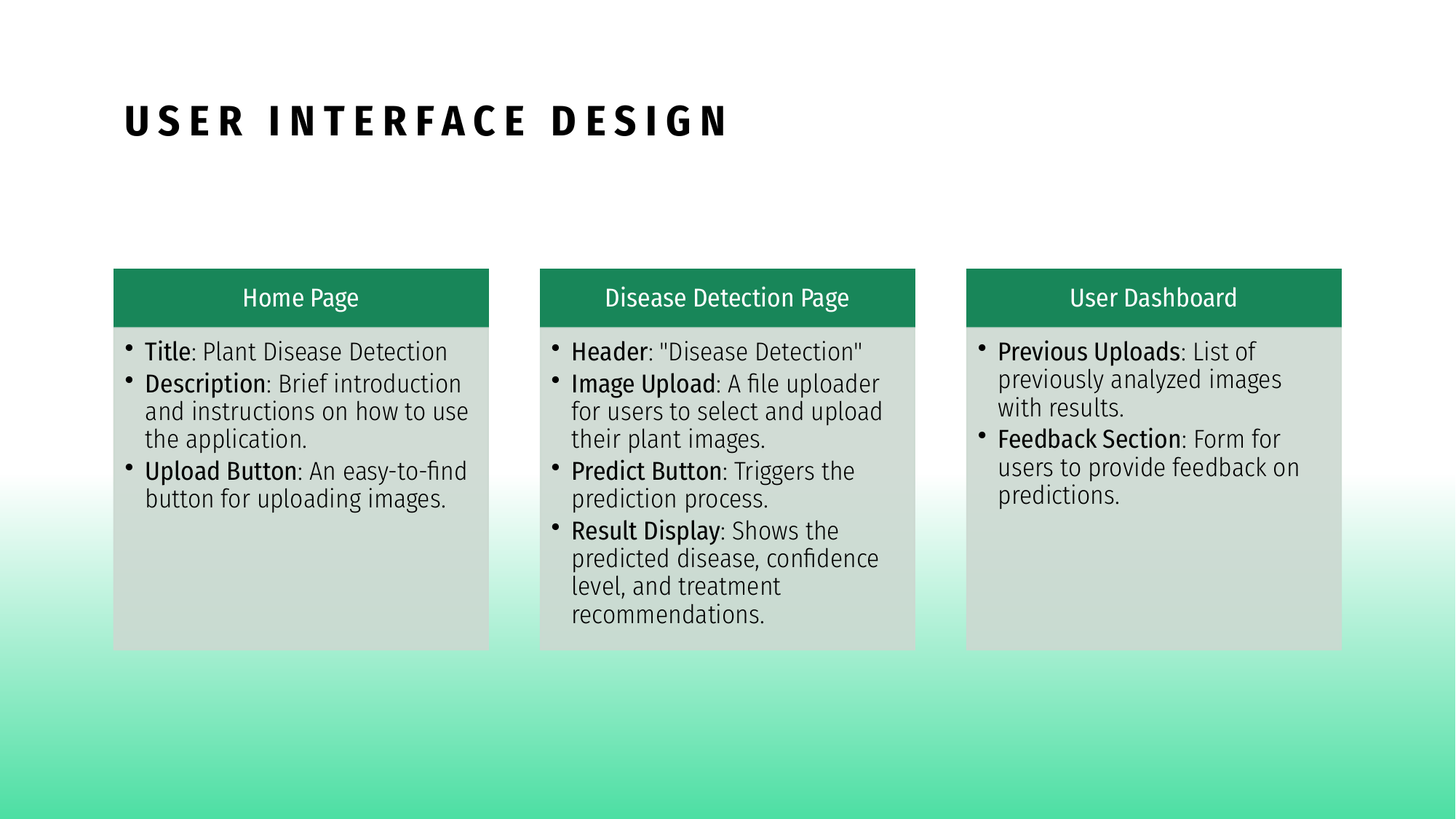

# User Interface Design
Home Page
Title: Plant Disease Detection
Description: Brief introduction and instructions on how to use the application.
Upload Button: An easy-to-find button for uploading images.
Disease Detection Page
Header: "Disease Detection"
Image Upload: A file uploader for users to select and upload their plant images.
Predict Button: Triggers the prediction process.
Result Display: Shows the predicted disease, confidence level, and treatment recommendations.
User Dashboard
Previous Uploads: List of previously analyzed images with results.
Feedback Section: Form for users to provide feedback on predictions.